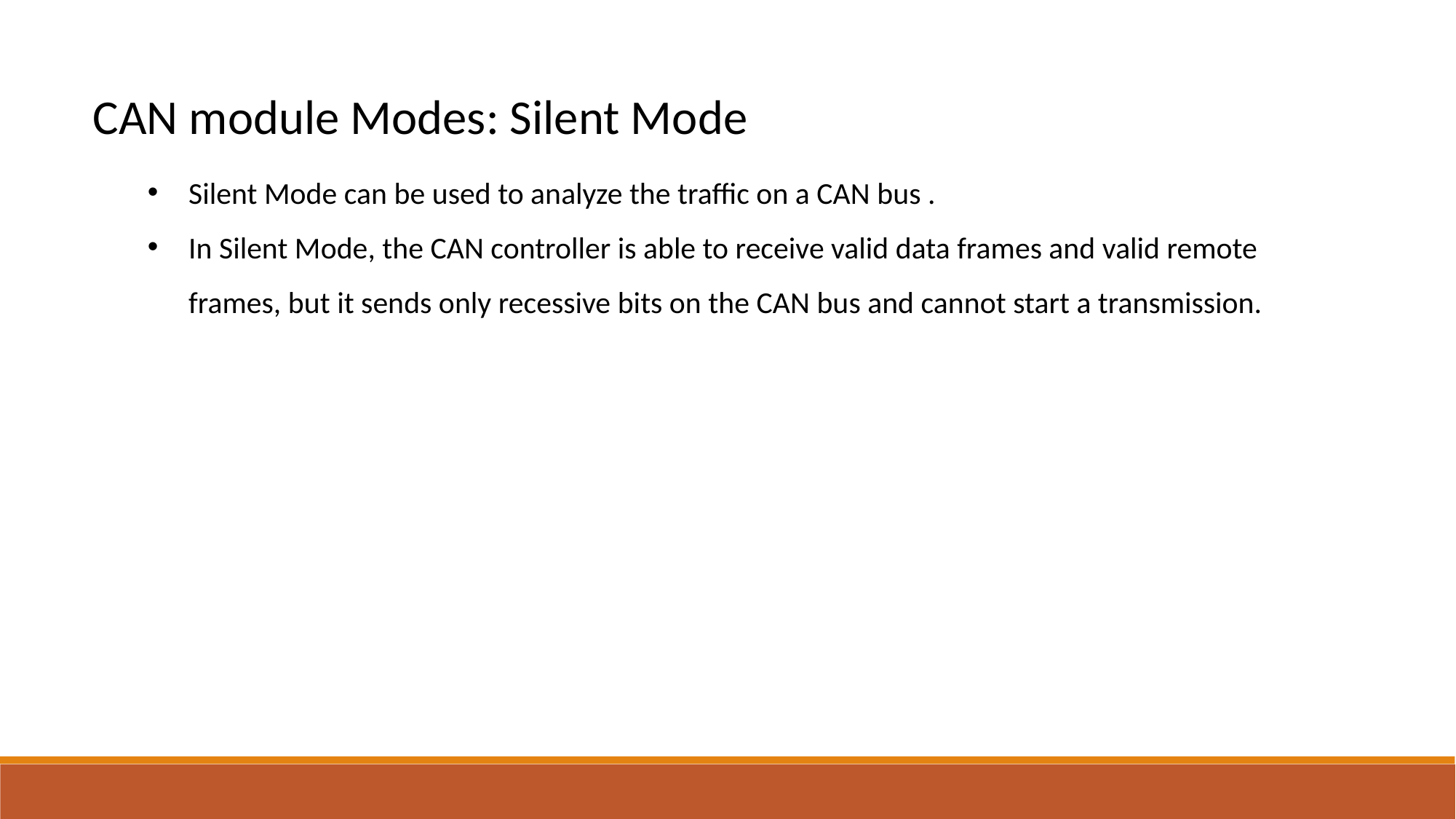

CAN module Modes: Silent Mode
Silent Mode can be used to analyze the traffic on a CAN bus .
In Silent Mode, the CAN controller is able to receive valid data frames and valid remote frames, but it sends only recessive bits on the CAN bus and cannot start a transmission.